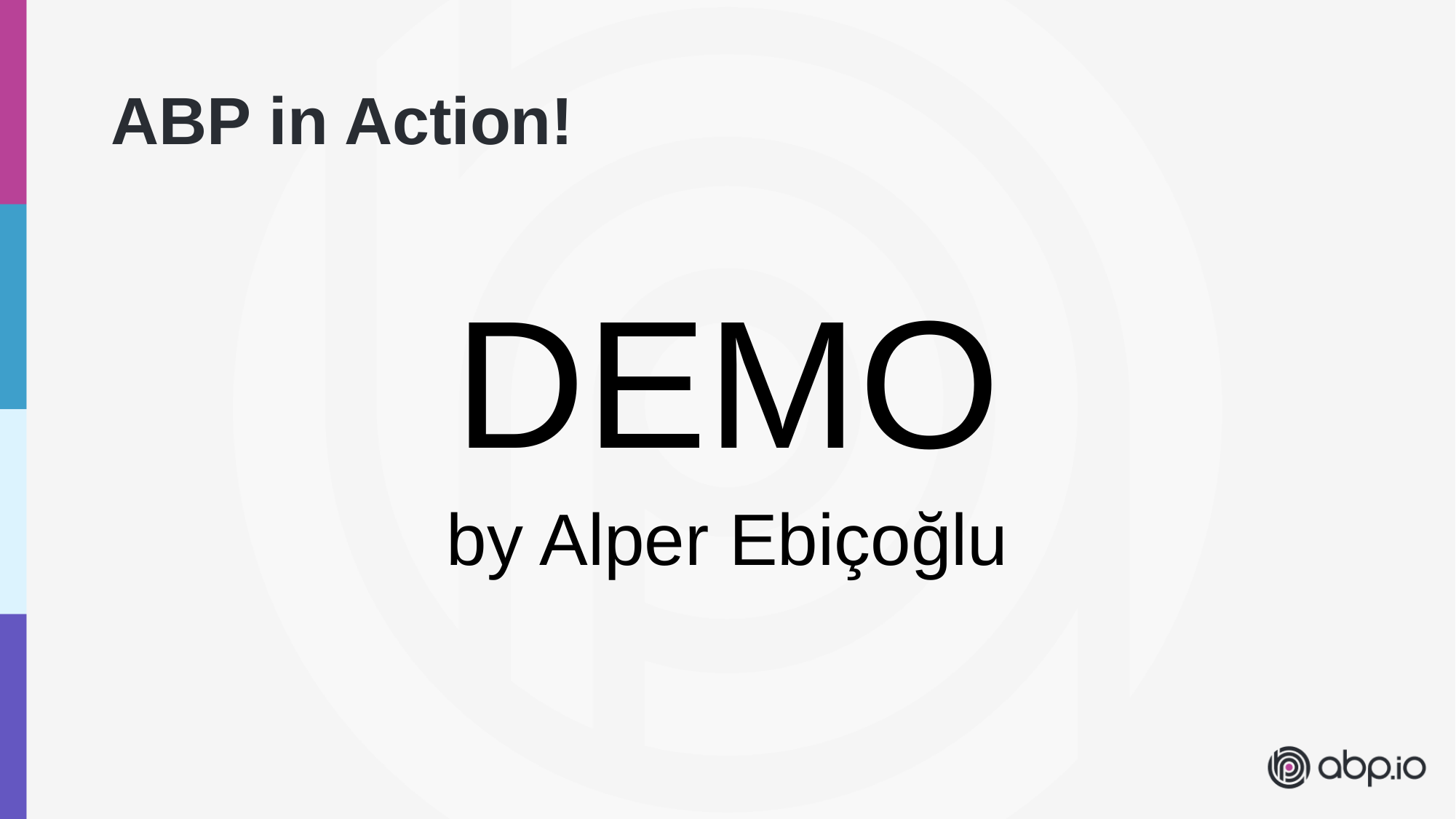

# ABP in Action!
DEMO
by Alper Ebiçoğlu